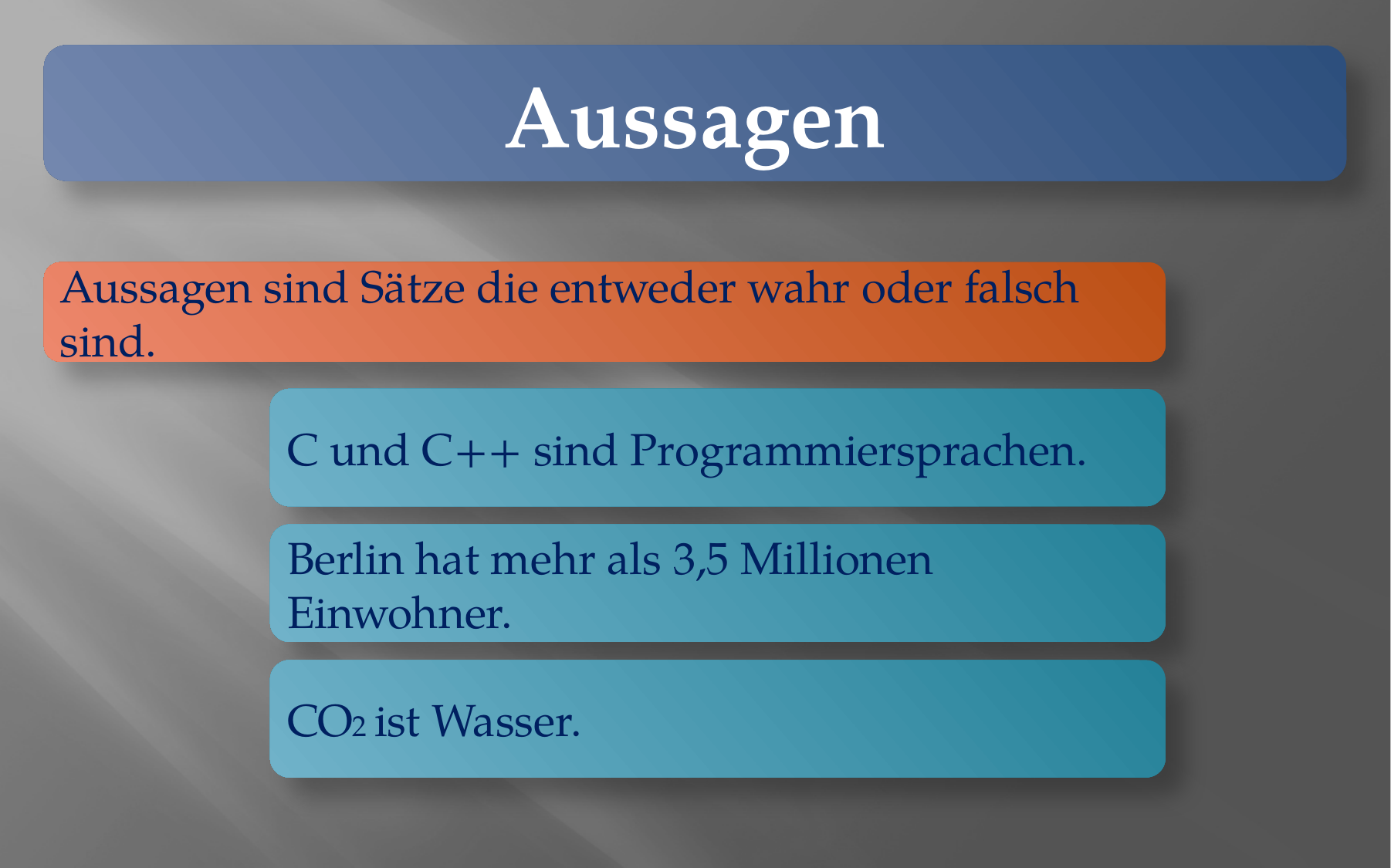

Aussagen
Aussagen sind Sätze die entweder wahr oder falsch sind.
C und C++ sind Programmiersprachen.
Berlin hat mehr als 3,5 Millionen Einwohner.
CO2 ist Wasser.